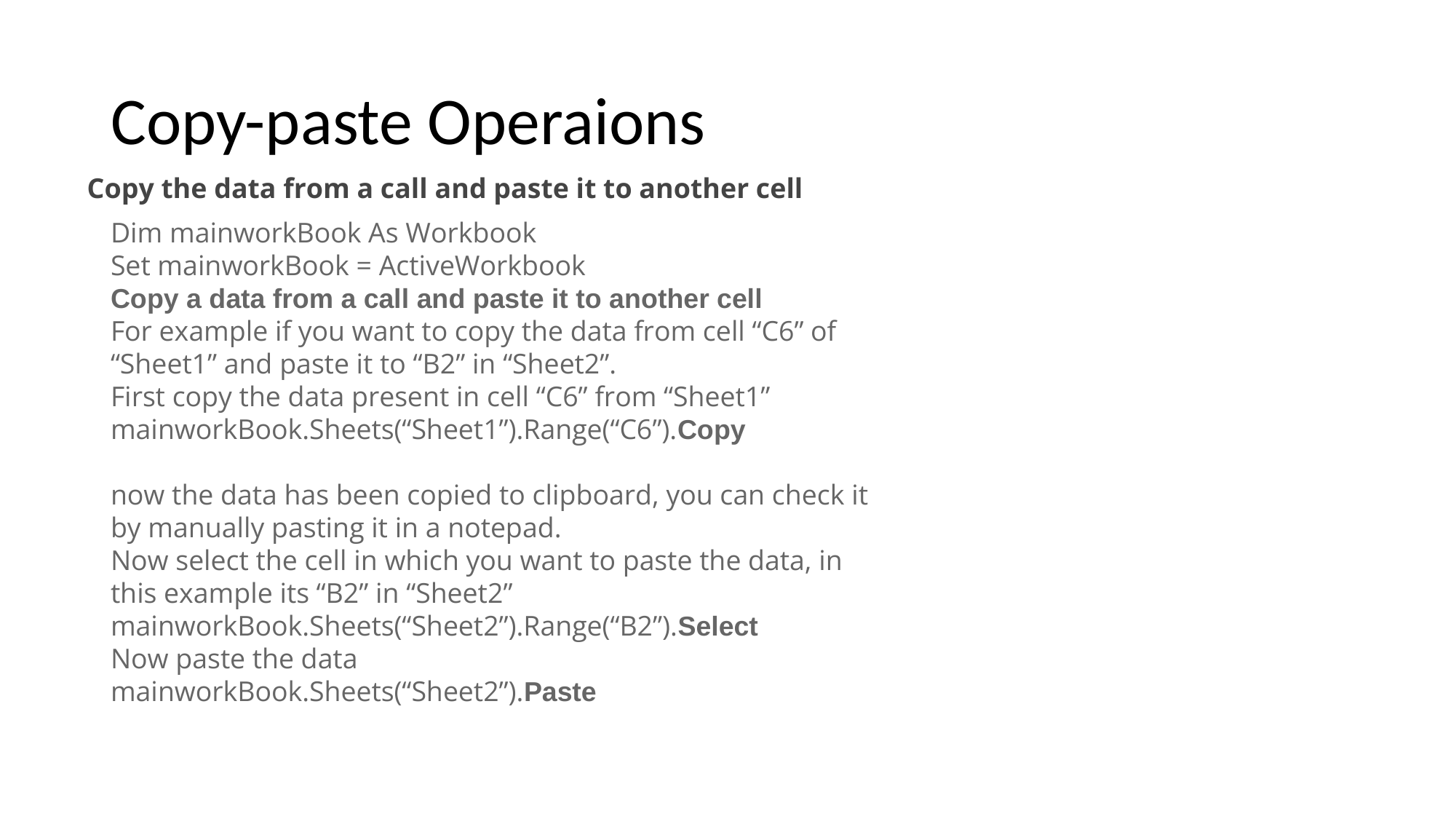

# Copy-paste Operaions
Copy the data from a call and paste it to another cell
Dim mainworkBook As Workbook
Set mainworkBook = ActiveWorkbook
Copy a data from a call and paste it to another cell
For example if you want to copy the data from cell “C6” of “Sheet1” and paste it to “B2” in “Sheet2”.
First copy the data present in cell “C6” from “Sheet1”
mainworkBook.Sheets(“Sheet1”).Range(“C6”).Copy
now the data has been copied to clipboard, you can check it by manually pasting it in a notepad.
Now select the cell in which you want to paste the data, in this example its “B2” in “Sheet2”
mainworkBook.Sheets(“Sheet2”).Range(“B2”).Select
Now paste the data
mainworkBook.Sheets(“Sheet2”).Paste